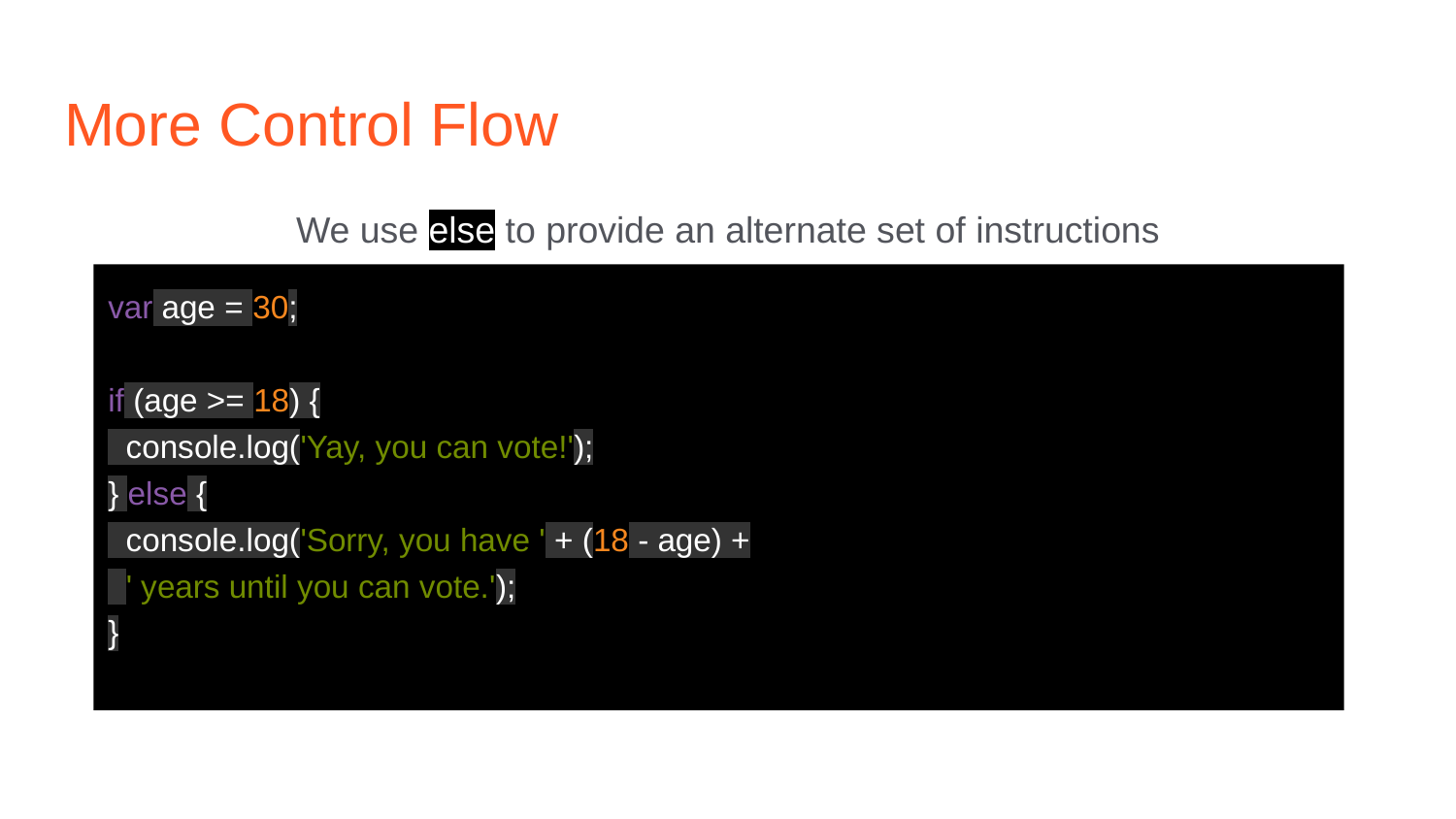

# More Control Flow
We use else to provide an alternate set of instructions
var age = 30;
if (age >= 18) {
  console.log('Yay, you can vote!');
} else {
  console.log('Sorry, you have ' + (18 - age) +
  ' years until you can vote.');
}